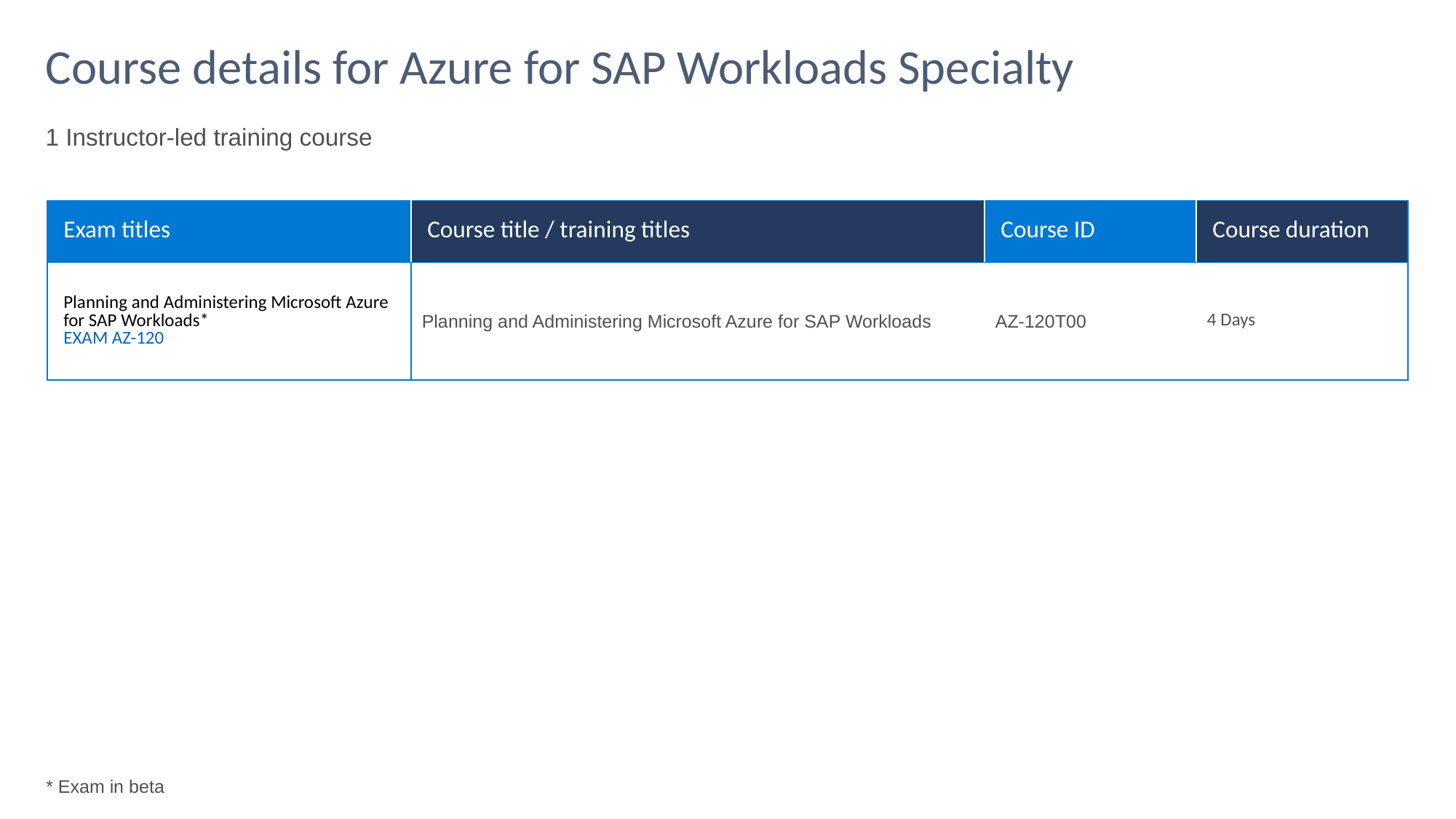

# Course details for Azure for SAP Workloads Specialty
1 Instructor-led training course
| Exam titles | Course title / training titles | Course ID | Course duration |
| --- | --- | --- | --- |
| Planning and Administering Microsoft Azure for SAP Workloads\* EXAM AZ-120 | Planning and Administering Microsoft Azure for SAP Workloads | AZ-120T00 | 4 Days |
* Exam in beta